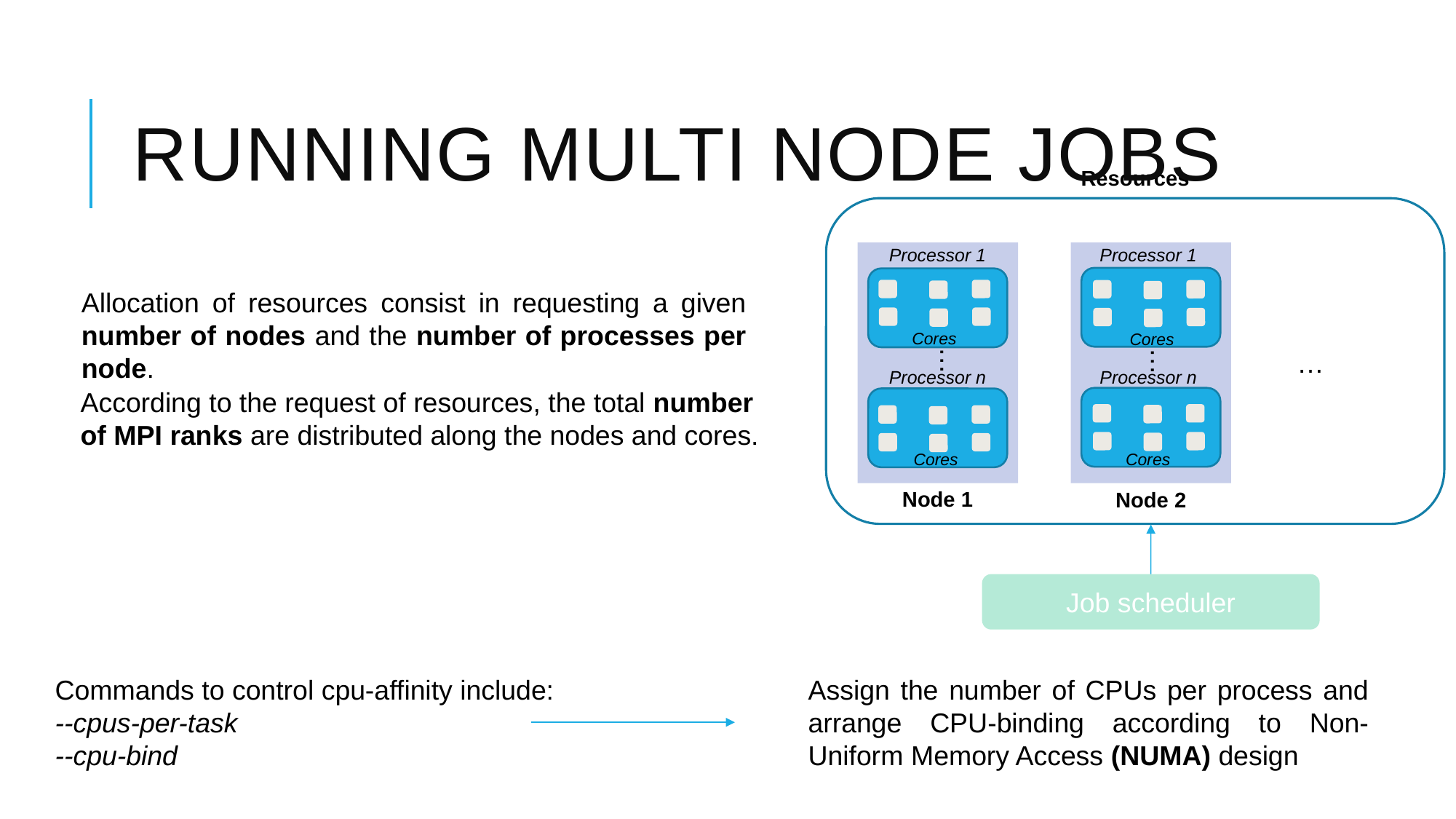

# Running multi node jobs
Resources

Processor 1
Processor 1

Cores
Cores
…
…
…
Processor n
Processor n

Cores
Cores
Node 1
Node 2
Job scheduler
Allocation of resources consist in requesting a given number of nodes and the number of processes per node.
According to the request of resources, the total number of MPI ranks are distributed along the nodes and cores.
Commands to control cpu-affinity include:
--cpus-per-task
--cpu-bind
Assign the number of CPUs per process and arrange CPU-binding according to Non-Uniform Memory Access (NUMA) design